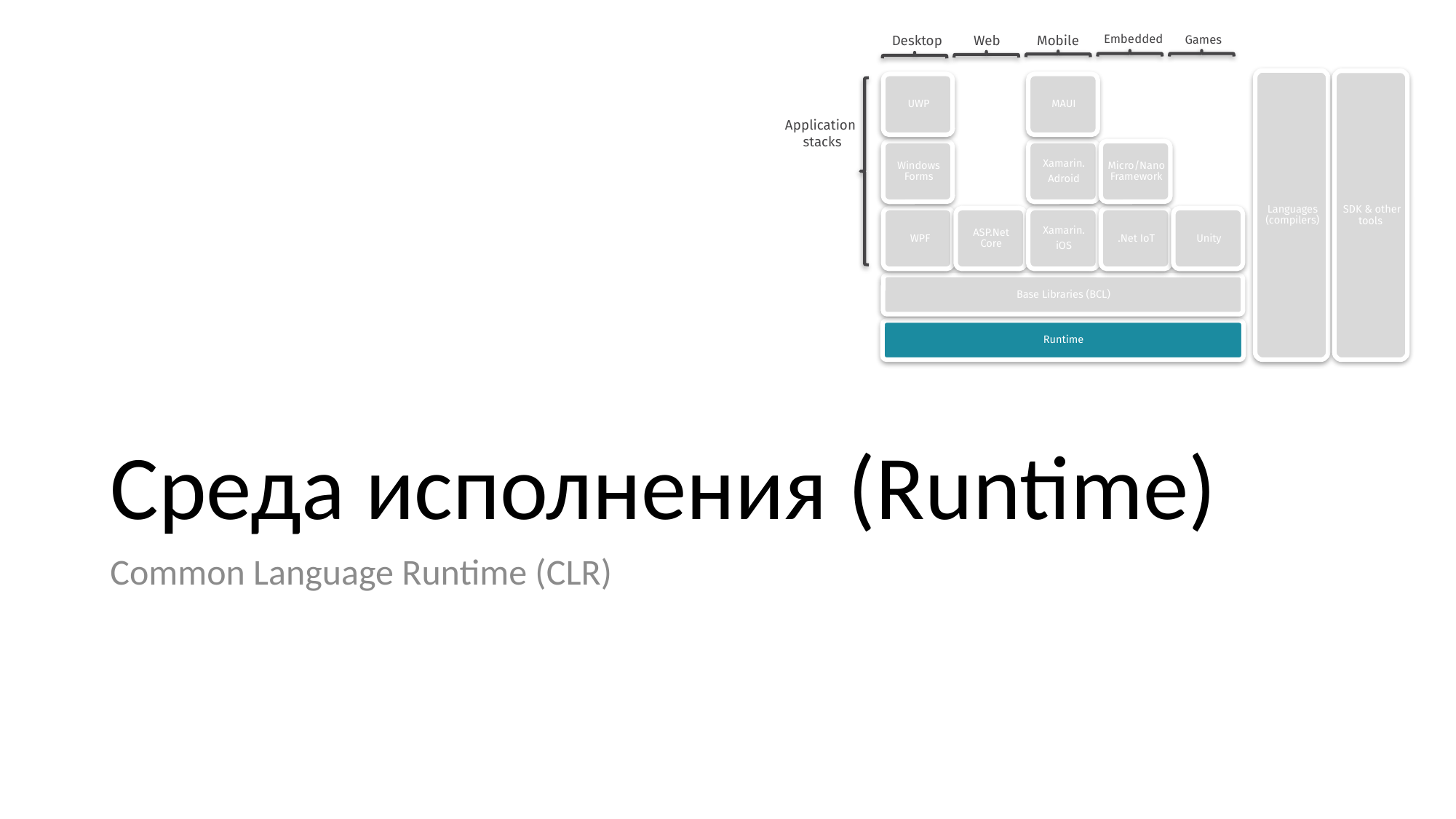

Desktop
Web
Mobile
Embedded
Games
Runtime
Base Libraries (BCL)
 WPF
Windows Forms
UWP
ASP.Net Core
Xamarin.
iOS
Xamarin.
Adroid
MAUI
.Net IoT
Micro/Nano Framework
Unity
Languages (compilers)
SDK & other tools

Application
stacks
# Среда исполнения (Runtime)
Common Language Runtime (CLR)